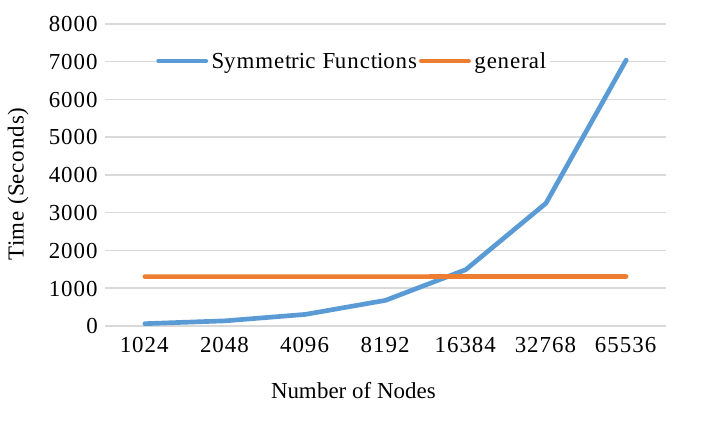

### Chart

| Category | Symmetric Functions | general |
|---|---|---|
| 1024.0 | 59.762262336 | 1306.270793536 |
| 2048.0 | 135.974140192 | 1306.363925792 |
| 4096.0 | 305.2349824 | 1306.472 |
| 8192.0 | 677.529072 | 1306.63 |
| 16384.0 | 1489.6443584 | 1306.812 |
| 32768.0 | 3249.0531456 | 1307.032 |
| 65536.0 | 7038.431529360001 | 1307.38838056 |
Number of Nodes